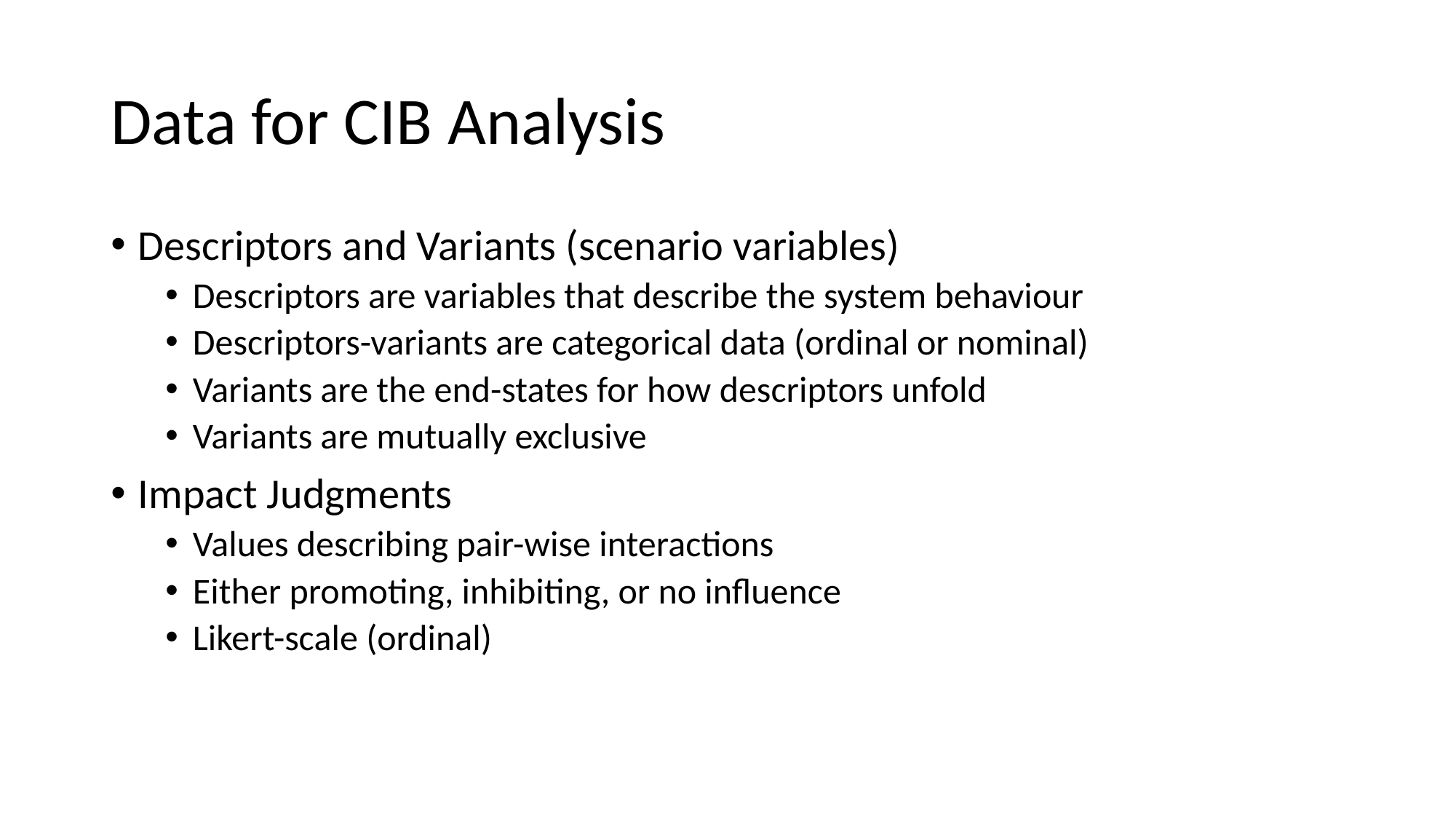

# Data for CIB Analysis
Descriptors and Variants (scenario variables)
Descriptors are variables that describe the system behaviour
Descriptors-variants are categorical data (ordinal or nominal)
Variants are the end-states for how descriptors unfold
Variants are mutually exclusive
Impact Judgments
Values describing pair-wise interactions
Either promoting, inhibiting, or no influence
Likert-scale (ordinal)